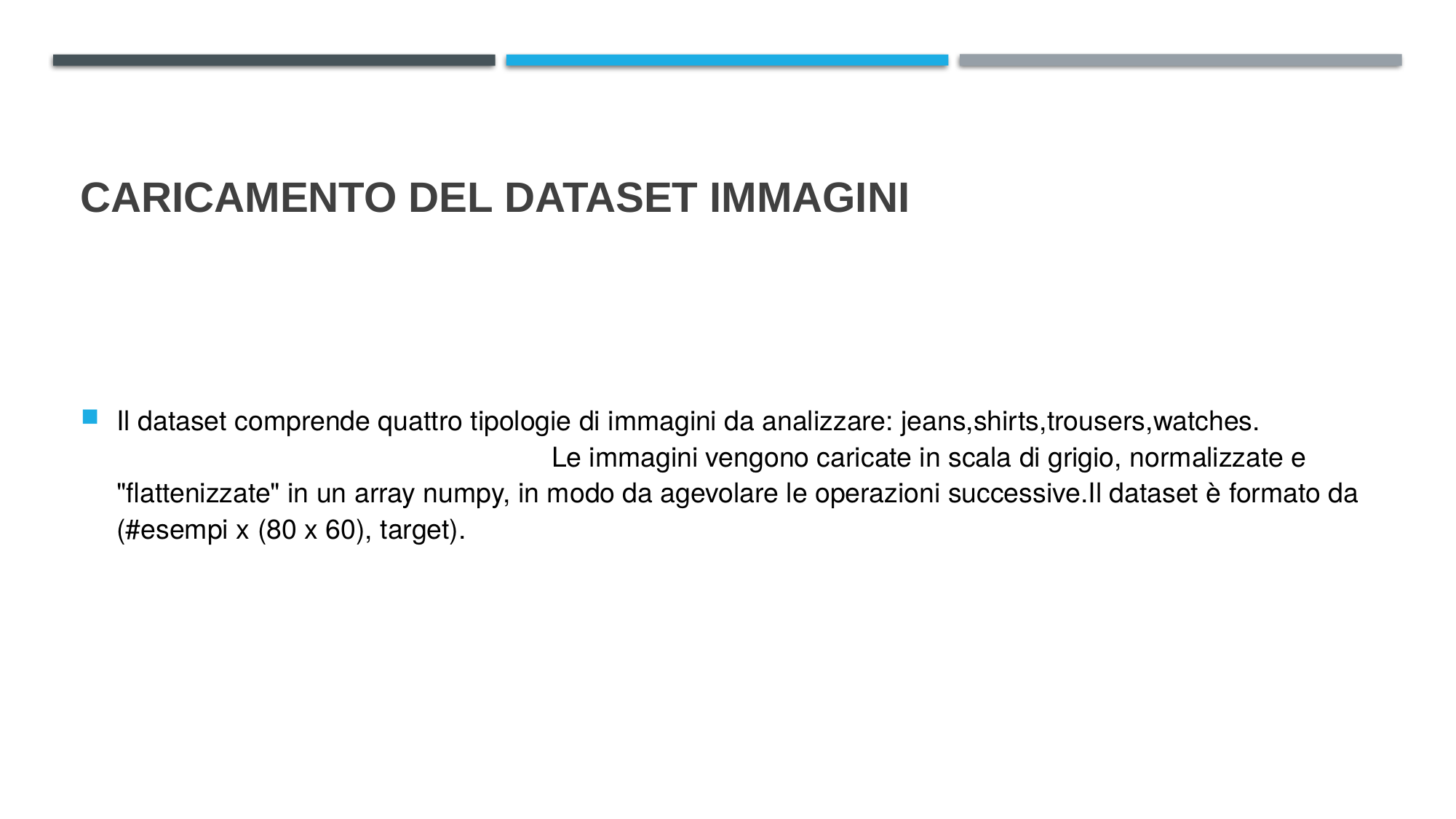

# Caricamento del Dataset Immagini
Il dataset comprende quattro tipologie di immagini da analizzare: jeans,shirts,trousers,watches.                                                                        Le immagini vengono caricate in scala di grigio, normalizzate e "flattenizzate" in un array numpy, in modo da agevolare le operazioni successive.Il dataset è formato da (#esempi x (80 x 60), target).